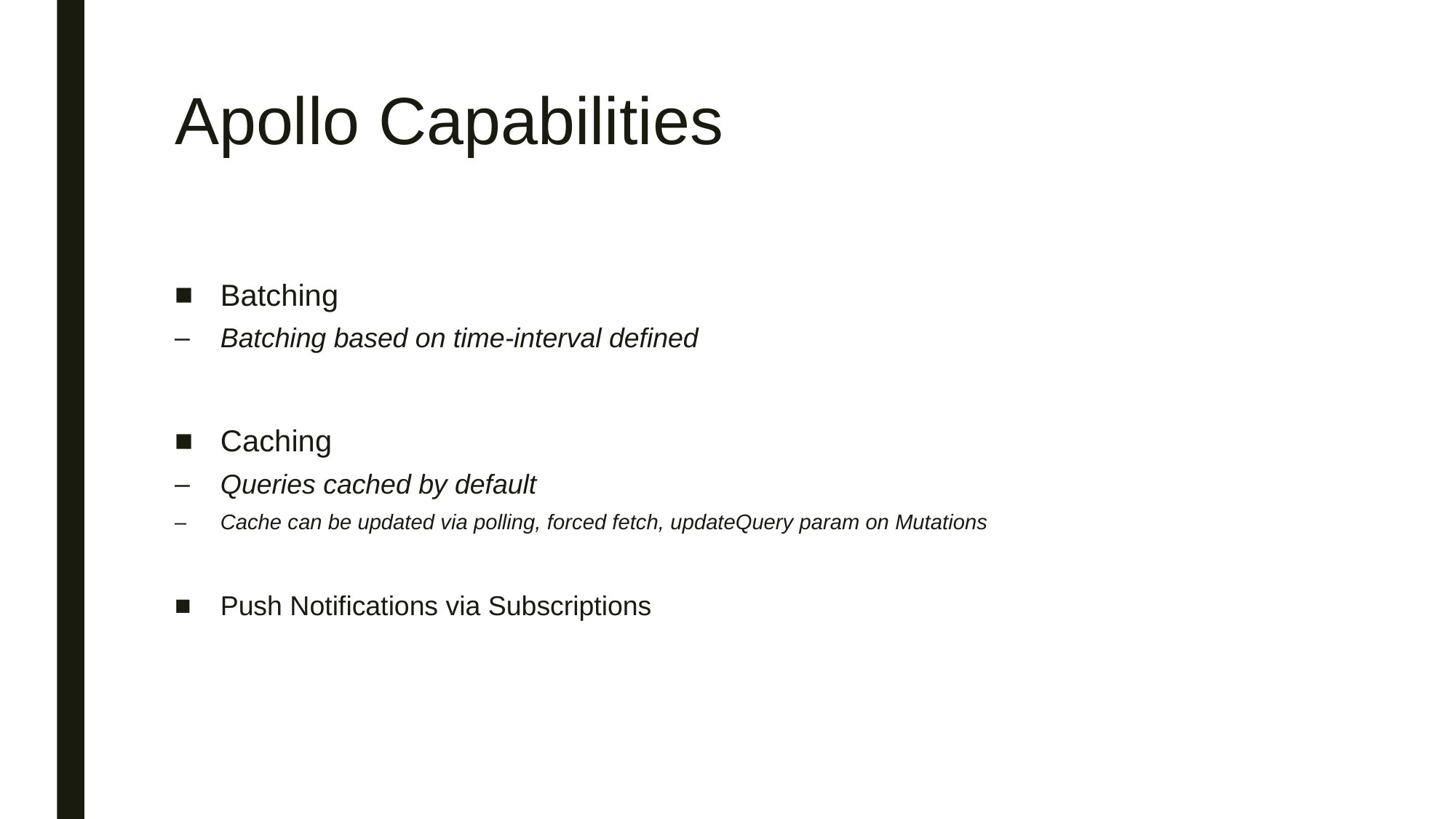

# Apollo Capabilities
Batching
Batching based on time-interval defined

Caching
Queries cached by default
Cache can be updated via polling, forced fetch, updateQuery param on Mutations

Push Notifications via Subscriptions